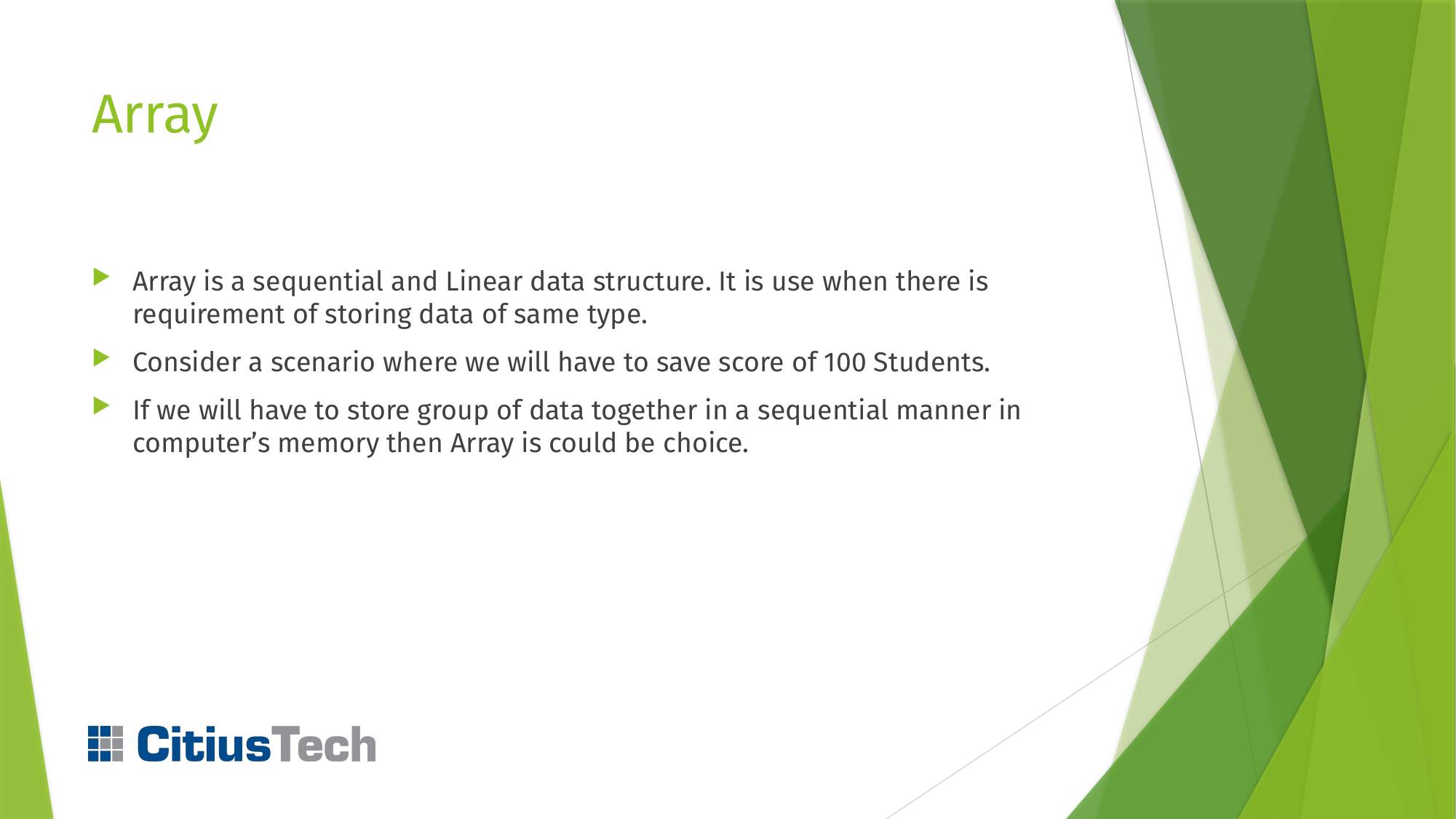

# Array
Array is a sequential and Linear data structure. It is use when there is requirement of storing data of same type.
Consider a scenario where we will have to save score of 100 Students.
If we will have to store group of data together in a sequential manner in computer’s memory then Array is could be choice.